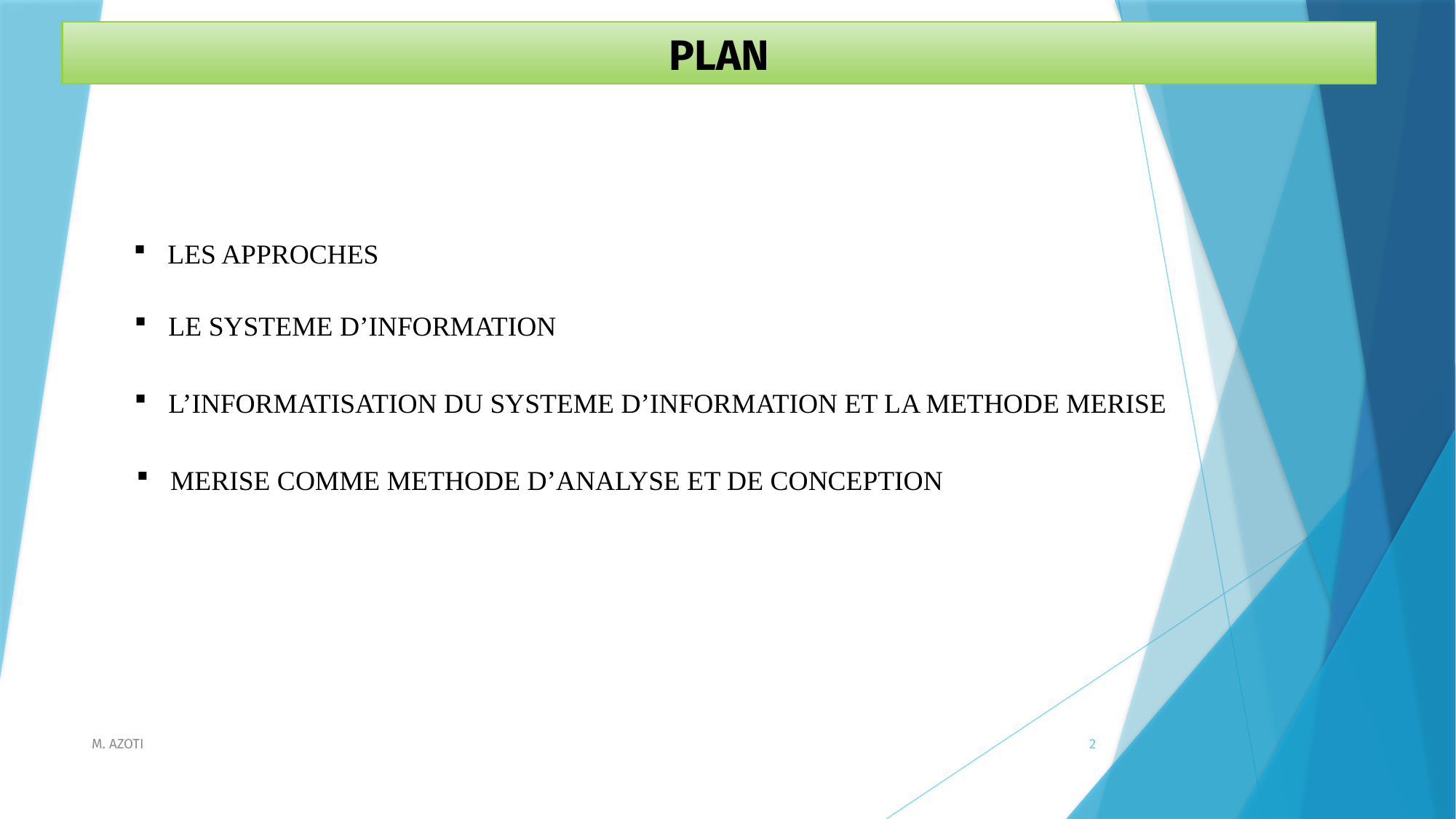

PLAN
LES APPROCHES
LE SYSTEME D’INFORMATION
L’INFORMATISATION DU SYSTEME D’INFORMATION ET LA METHODE MERISE
MERISE COMME METHODE D’ANALYSE ET DE CONCEPTION
M. AZOTI
2